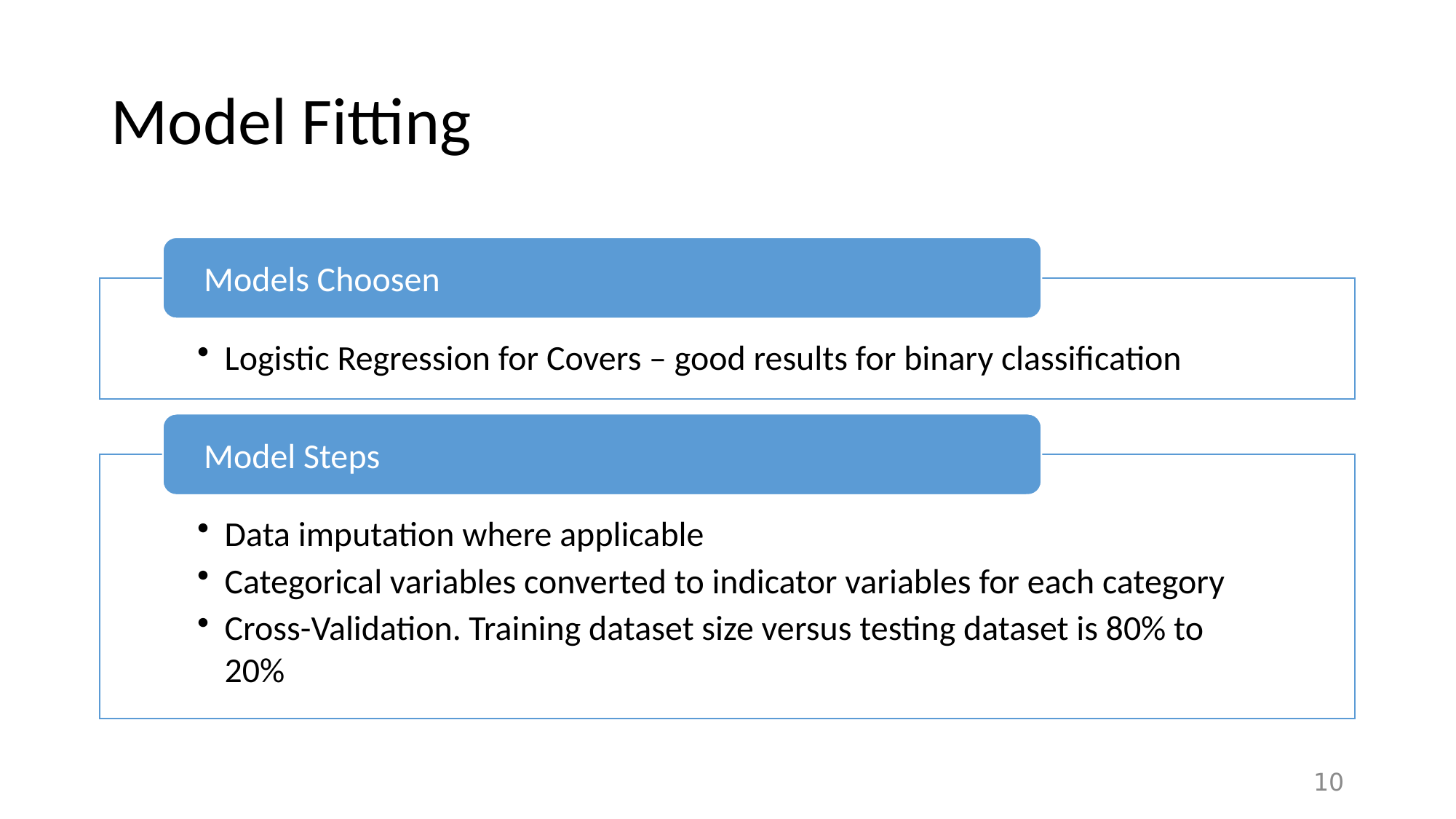

# Model Fitting
Logistic Regression for Covers – good results for binary classification
Models Choosen
Data imputation where applicable
Categorical variables converted to indicator variables for each category
Cross-Validation. Training dataset size versus testing dataset is 80% to 20%
Model Steps
10